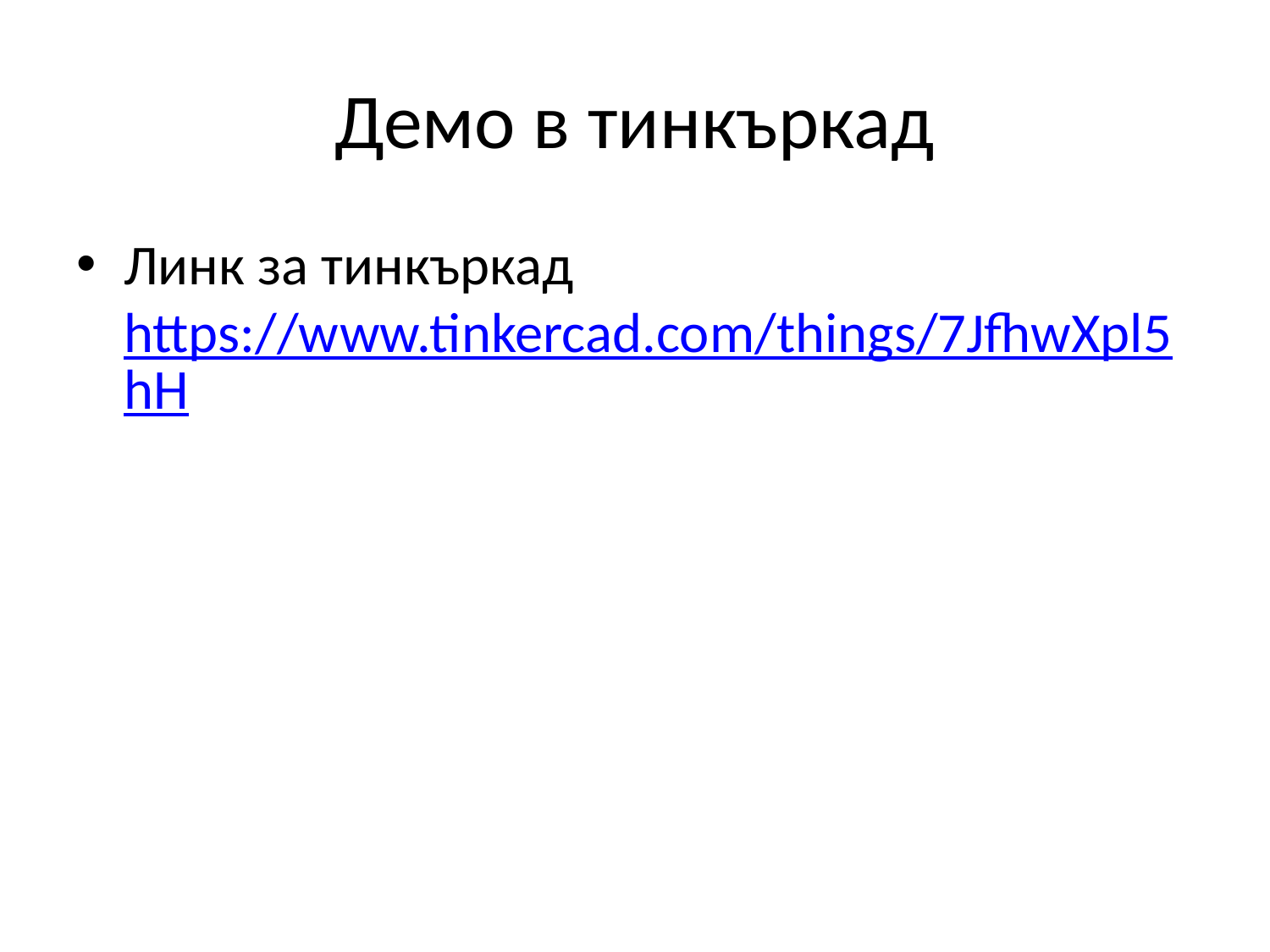

# Демо в тинкъркад
Линк за тинкъркад https://www.tinkercad.com/things/7JfhwXpl5hH